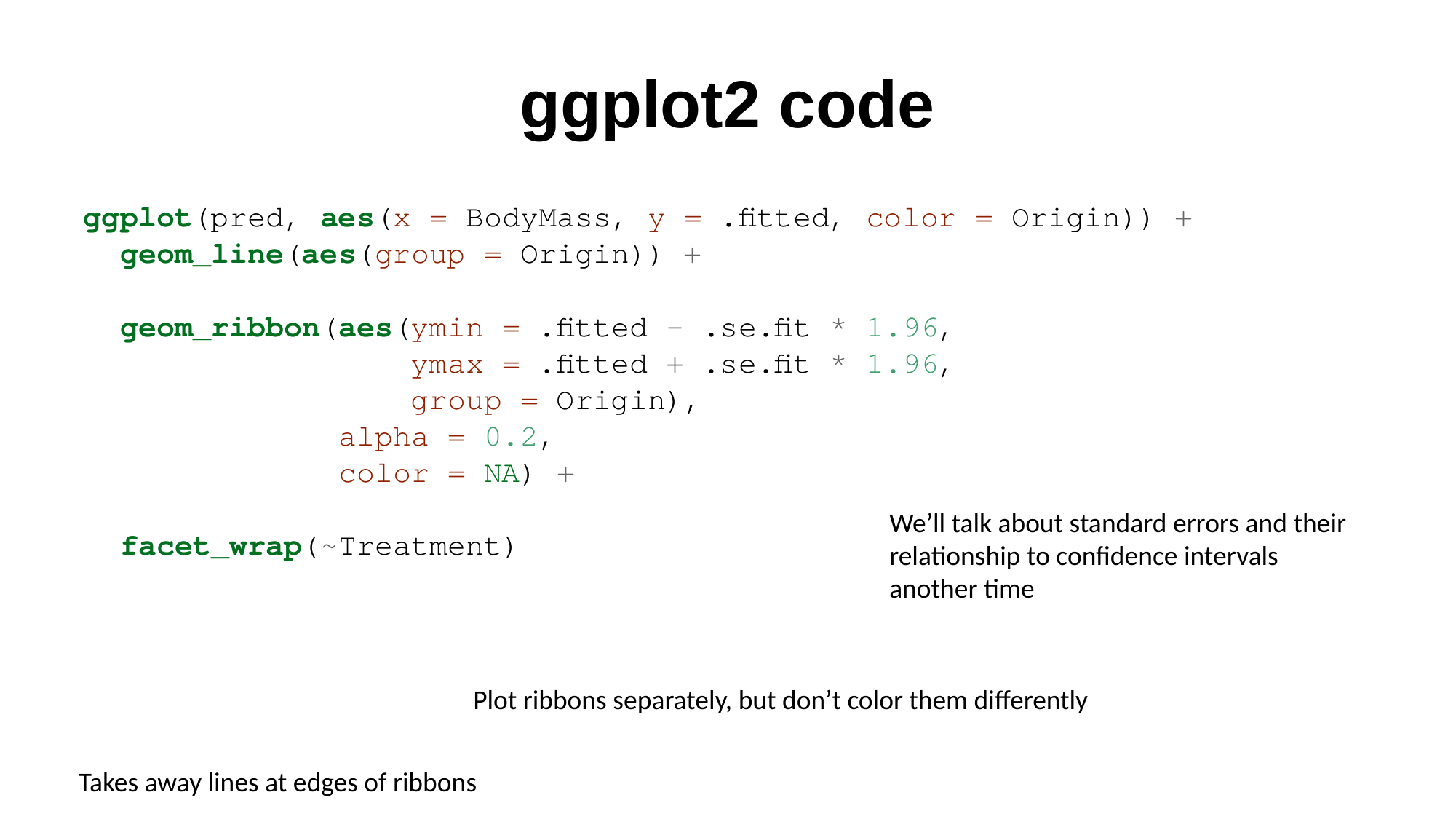

# ggplot2 code
ggplot(pred, aes(x = BodyMass, y = .fitted, color = Origin)) +
  geom_line(aes(group = Origin)) +
  geom_ribbon(aes(ymin = .fitted - .se.fit * 1.96,
                  ymax = .fitted + .se.fit * 1.96,
                  group = Origin),
              alpha = 0.2,
              color = NA) +
  facet_wrap(~Treatment)
We’ll talk about standard errors and their relationship to confidence intervals another time
Plot ribbons separately, but don’t color them differently
Takes away lines at edges of ribbons